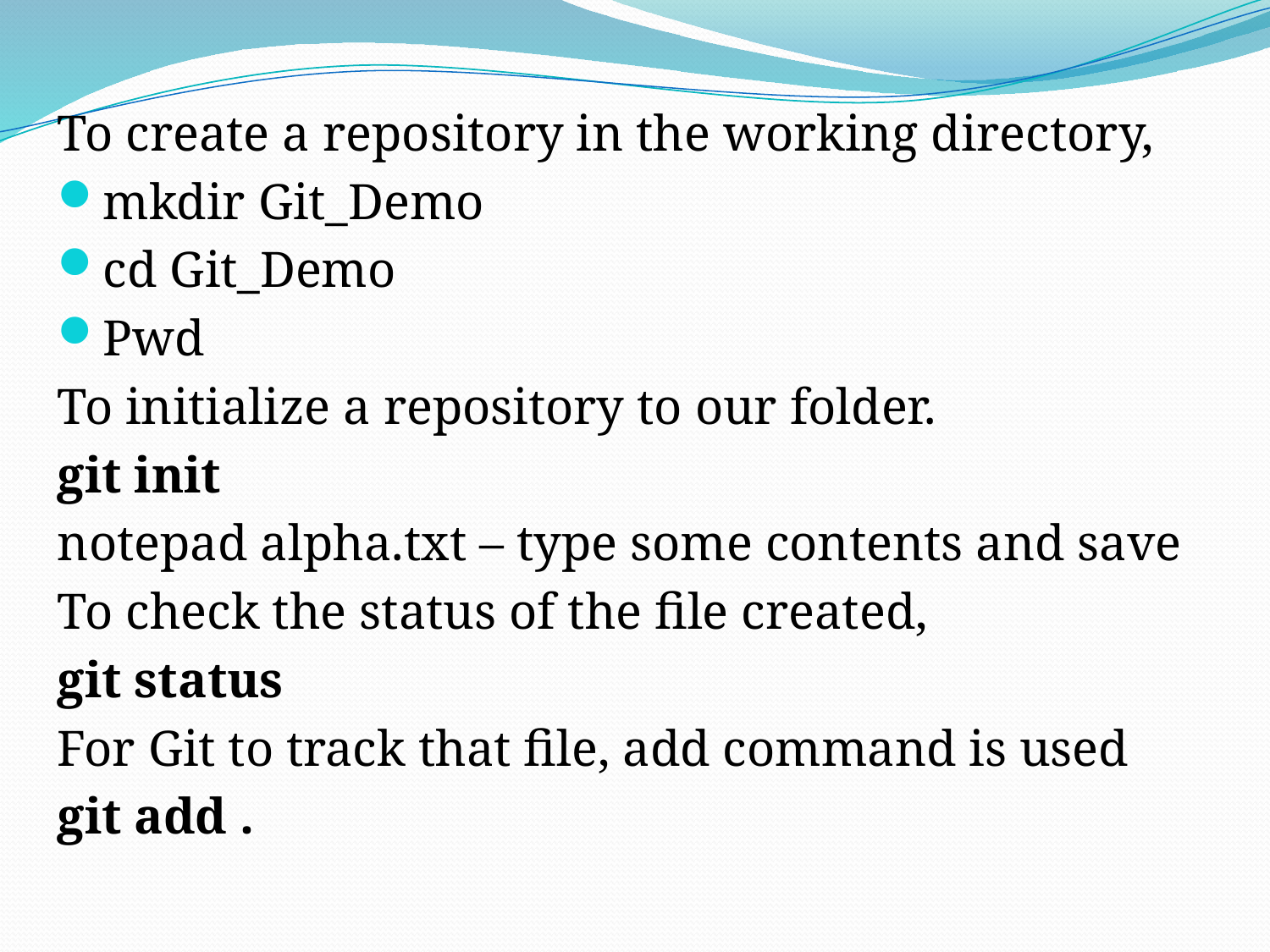

To create a repository in the working directory,
mkdir Git_Demo
cd Git_Demo
Pwd
To initialize a repository to our folder.
git init
notepad alpha.txt – type some contents and save
To check the status of the file created,
git status
For Git to track that file, add command is used
git add .